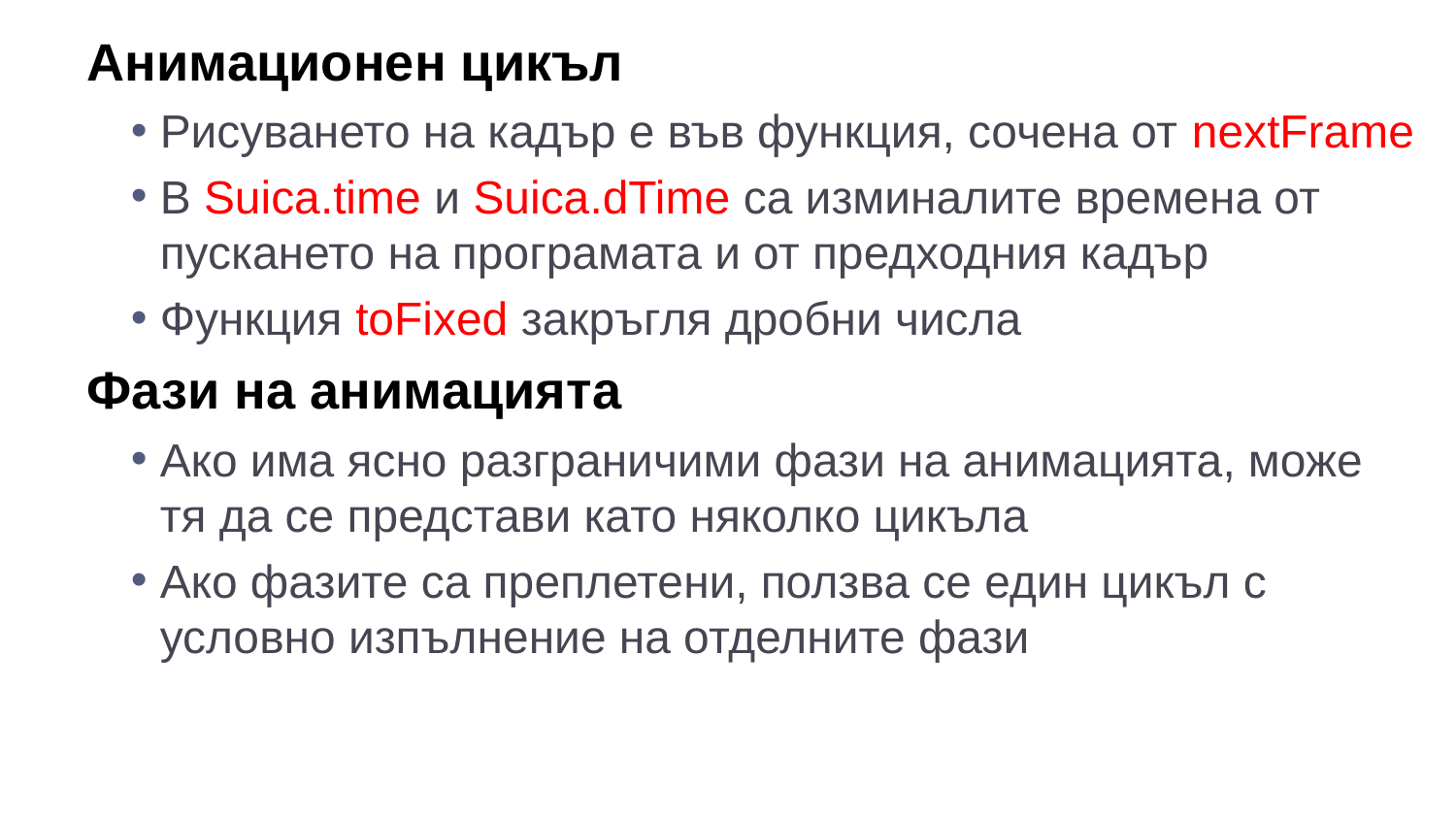

Анимационен цикъл
Рисуването на кадър е във функция, сочена от nextFrame
В Suica.time и Suica.dTime са изминалите времена от пускането на програмата и от предходния кадър
Функция toFixed закръгля дробни числа
Фази на анимацията
Ако има ясно разграничими фази на анимацията, може тя да се представи като няколко цикъла
Ако фазите са преплетени, ползва се един цикъл с условно изпълнение на отделните фази